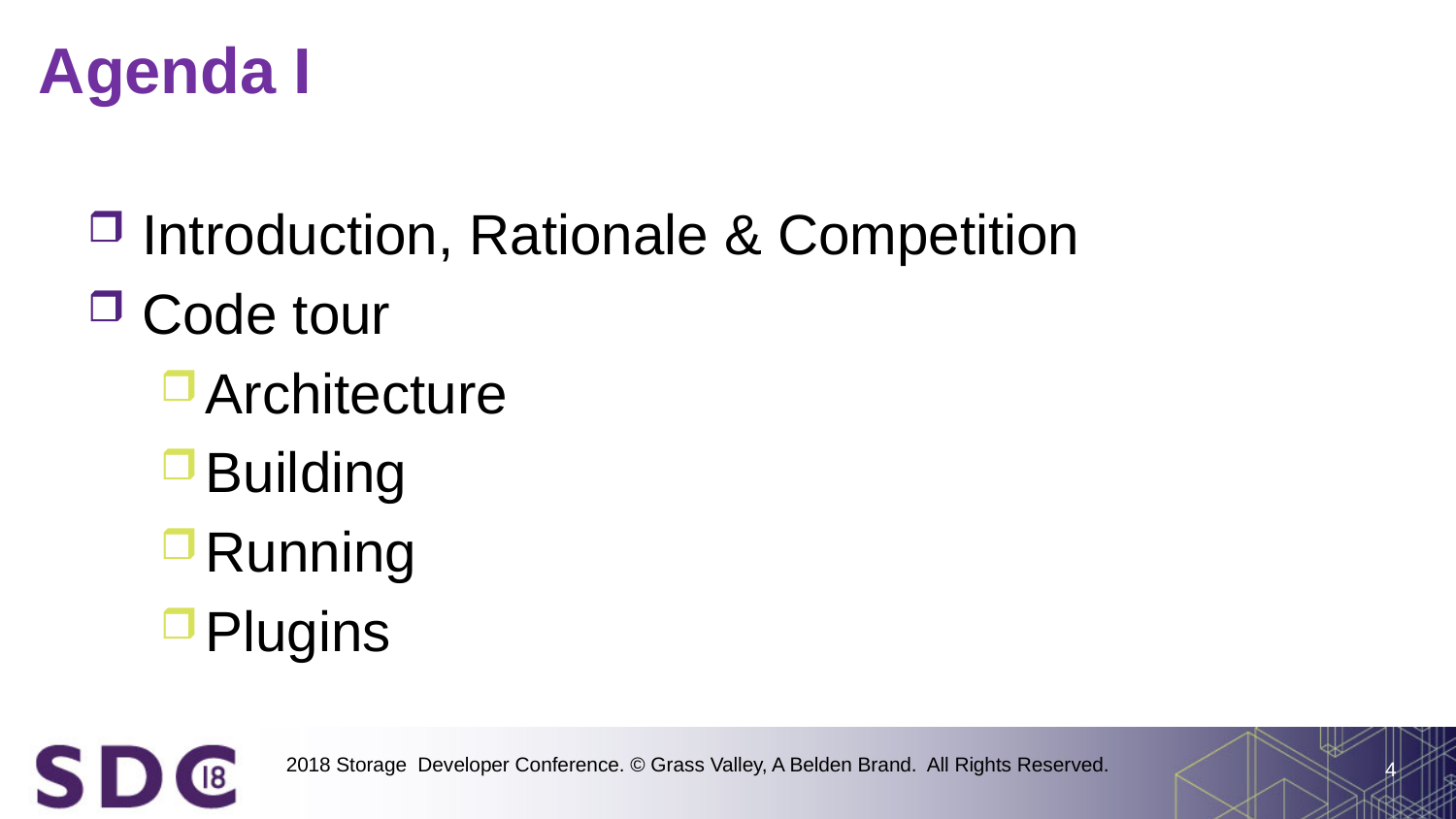

# Agenda I
Introduction, Rationale & Competition
Code tour
Architecture
Building
Running
Plugins